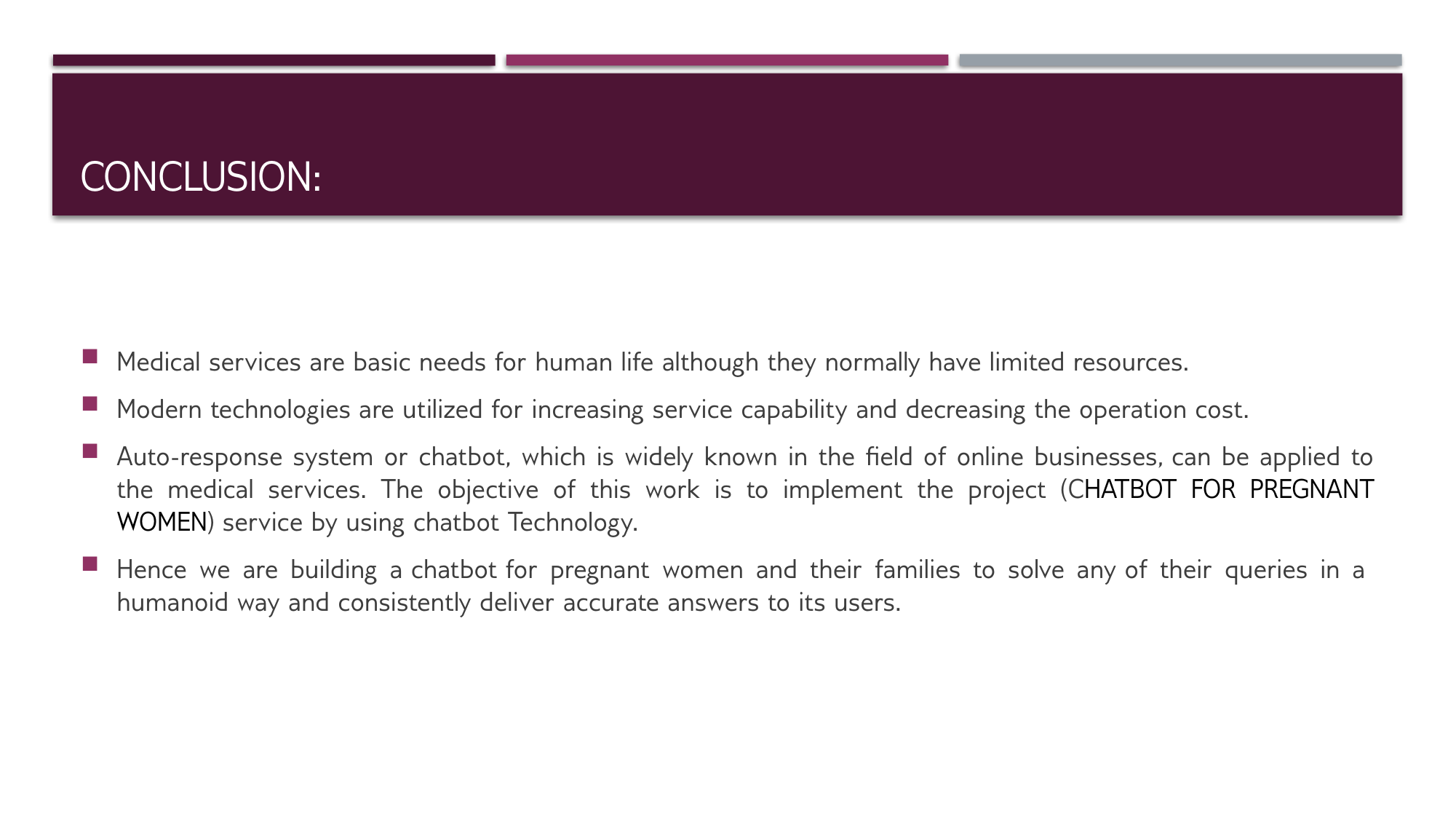

# Conclusion:
Medical services are basic needs for human life although they normally have limited resources.
Modern technologies are utilized for increasing service capability and decreasing the operation cost.
Auto-response system or chatbot, which is widely known in the field of online businesses, can be applied to the medical services. The objective of this work is to implement the project (CHATBOT FOR PREGNANT WOMEN) service by using chatbot Technology.
Hence we are building a chatbot for pregnant women and their families to solve any of their queries in a  humanoid way and consistently deliver accurate answers to its users.